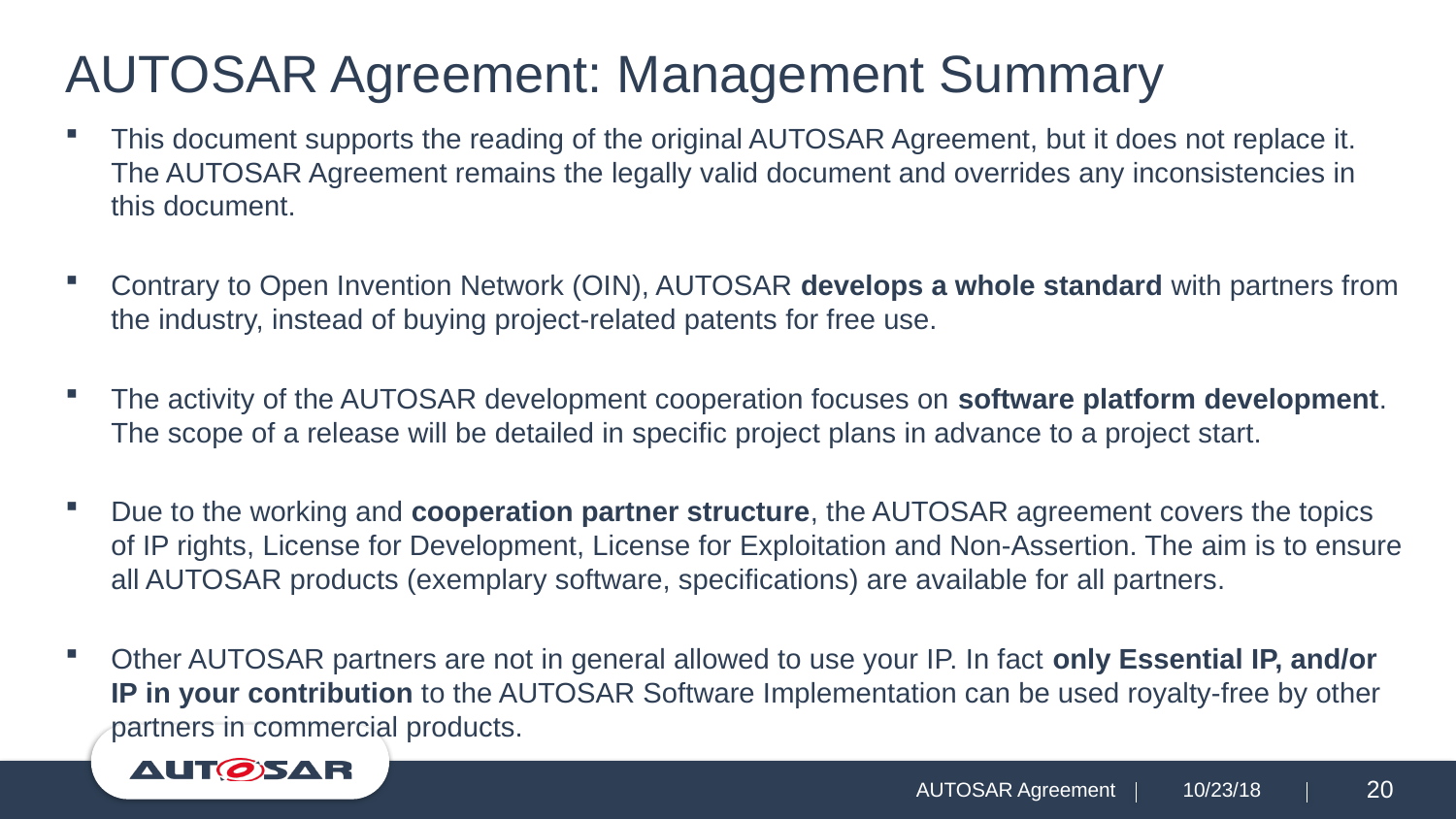

# AUTOSAR Agreement: Management Summary
This document supports the reading of the original AUTOSAR Agreement, but it does not replace it. The AUTOSAR Agreement remains the legally valid document and overrides any inconsistencies in this document.

Contrary to Open Invention Network (OIN), AUTOSAR develops a whole standard with partners from the industry, instead of buying project-related patents for free use.

The activity of the AUTOSAR development cooperation focuses on software platform development. The scope of a release will be detailed in specific project plans in advance to a project start.

Due to the working and cooperation partner structure, the AUTOSAR agreement covers the topics of IP rights, License for Development, License for Exploitation and Non-Assertion. The aim is to ensure all AUTOSAR products (exemplary software, specifications) are available for all partners.

Other AUTOSAR partners are not in general allowed to use your IP. In fact only Essential IP, and/or IP in your contribution to the AUTOSAR Software Implementation can be used royalty-free by other partners in commercial products.

AUTOSAR Agreement
10/23/18
20